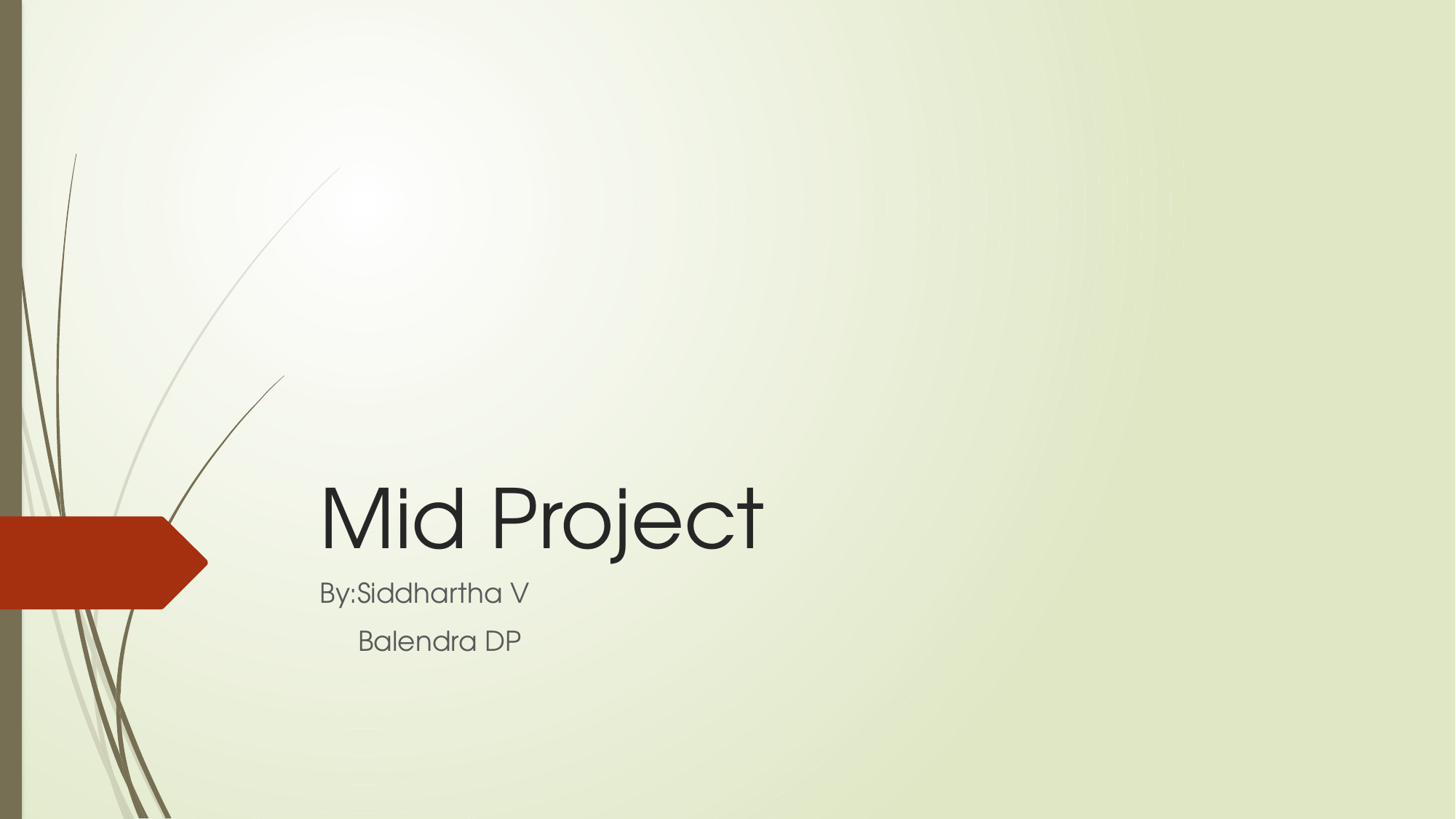

# Mid Project
By:Siddhartha V
     Balendra DP